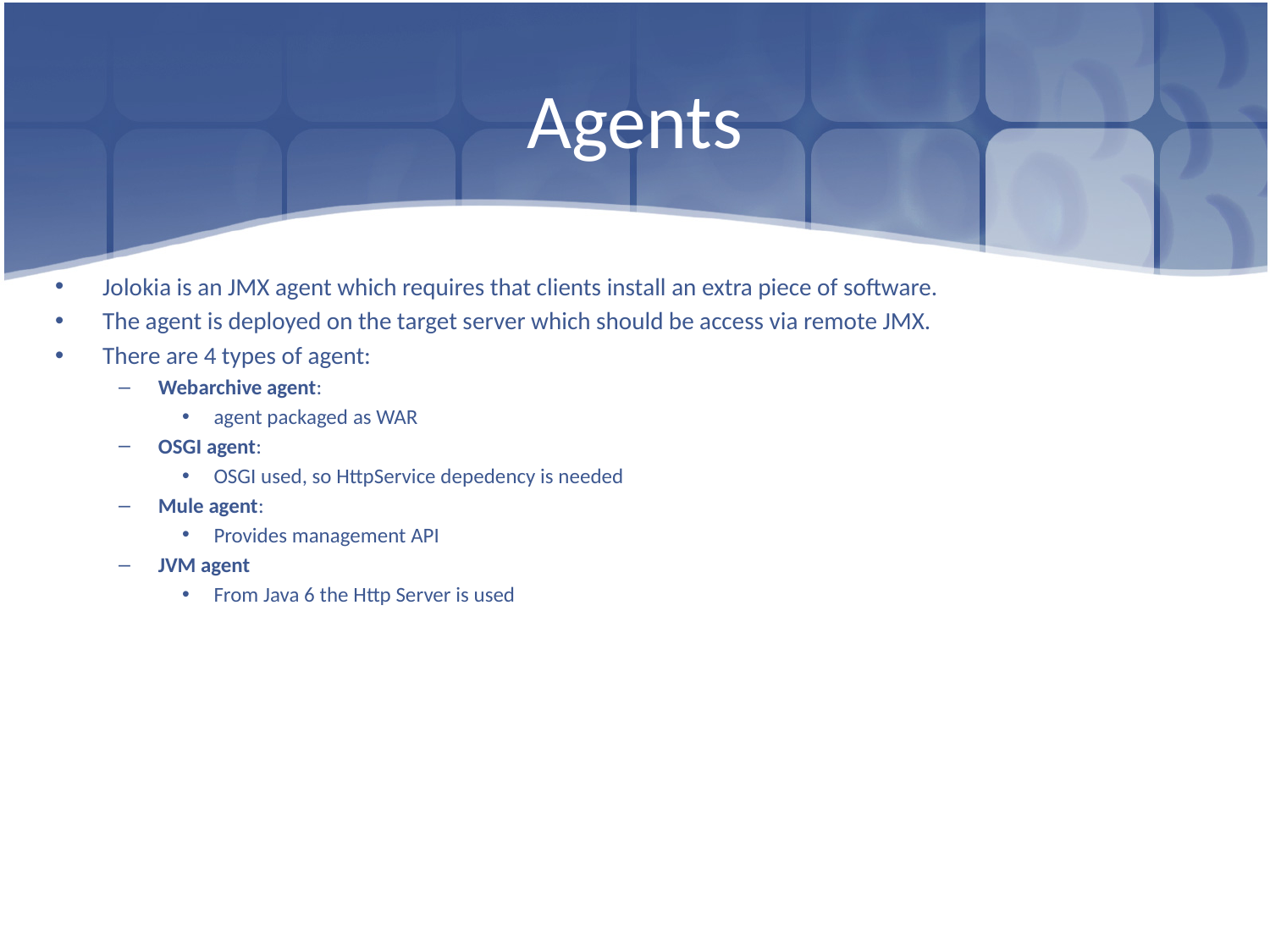

# Agents
Jolokia is an JMX agent which requires that clients install an extra piece of software.
The agent is deployed on the target server which should be access via remote JMX.
There are 4 types of agent:
Webarchive agent:
agent packaged as WAR
OSGI agent:
OSGI used, so HttpService depedency is needed
Mule agent:
Provides management API
JVM agent
From Java 6 the Http Server is used